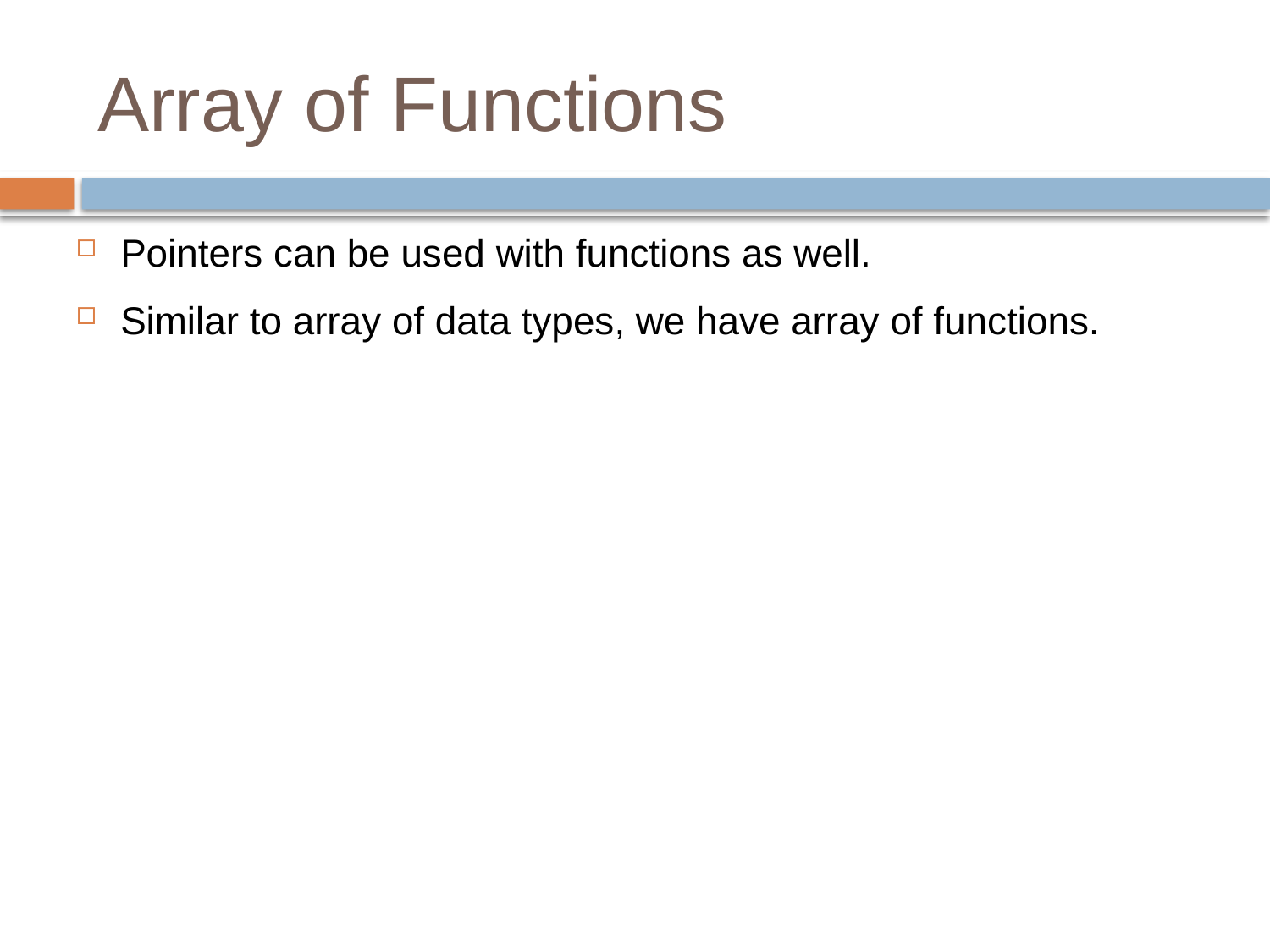

# Array of Functions
Pointers can be used with functions as well.
Similar to array of data types, we have array of functions.